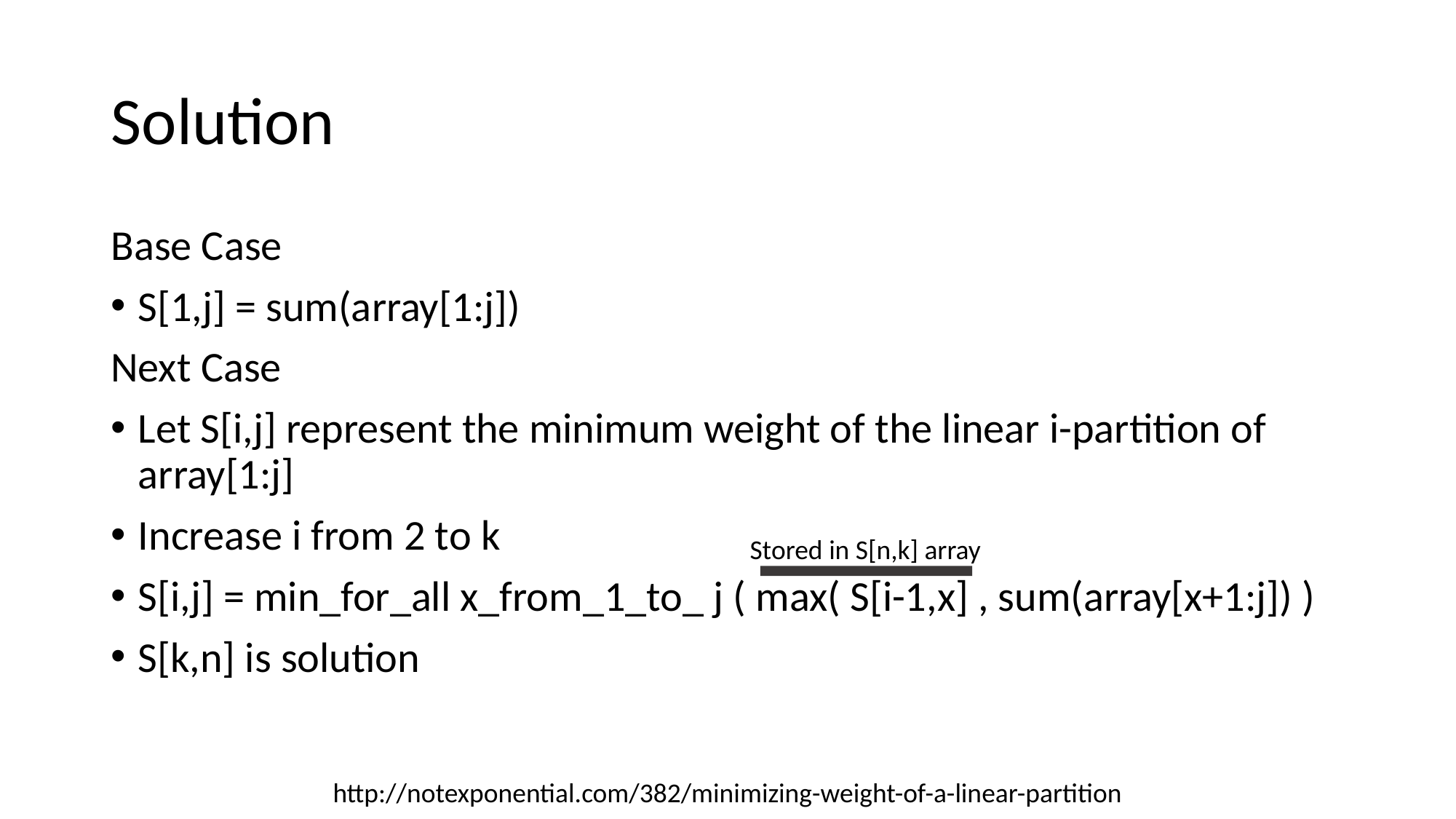

# Solution
Base Case
S[1,j] = sum(array[1:j])
Next Case
Let S[i,j] represent the minimum weight of the linear i-partition of array[1:j]
Increase i from 2 to k
S[i,j] = min_for_all x_from_1_to_ j ( max( S[i-1,x] , sum(array[x+1:j]) )
S[k,n] is solution
Stored in S[n,k] array

http://notexponential.com/382/minimizing-weight-of-a-linear-partition